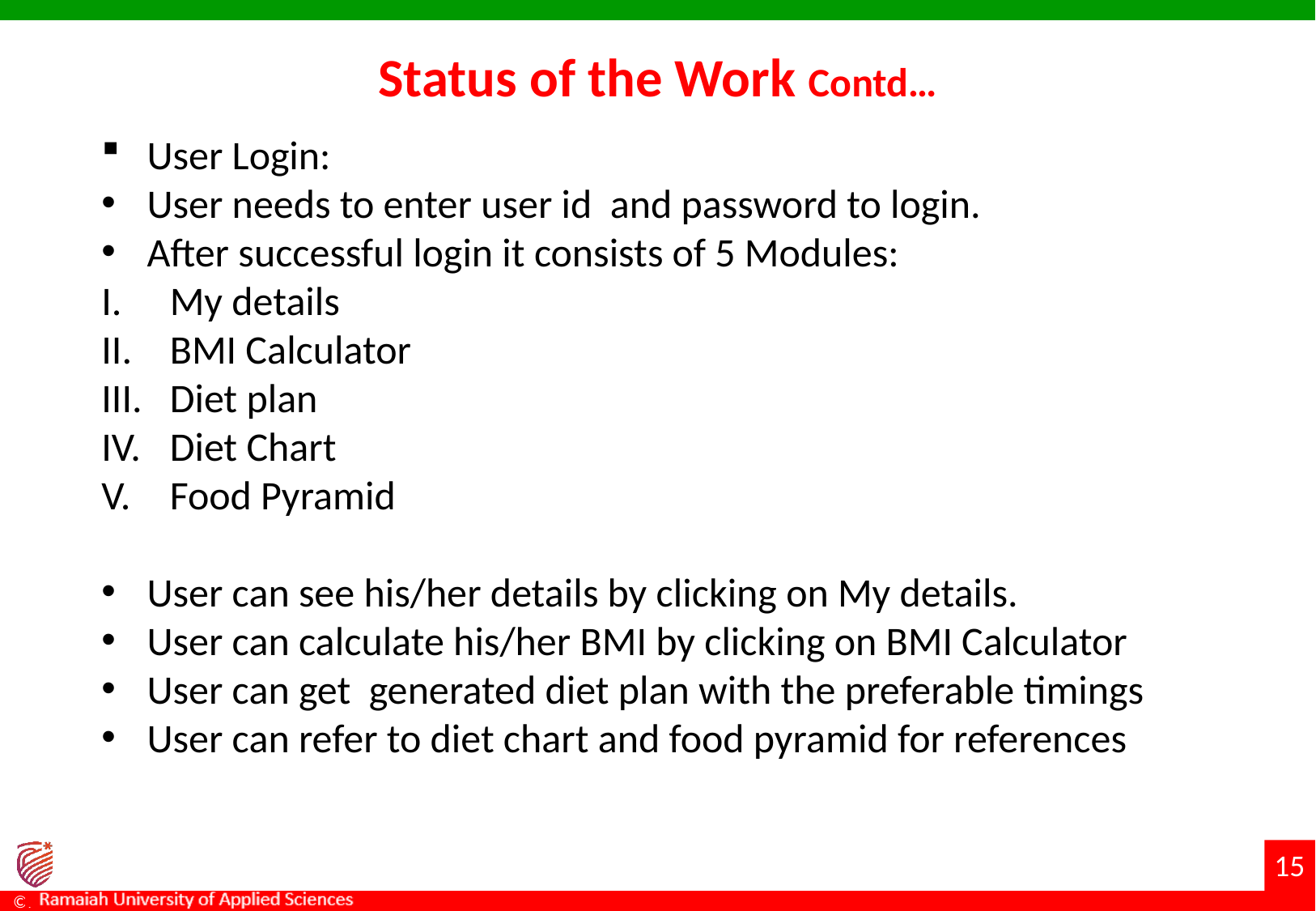

# Status of the Work Contd…
User Login:
User needs to enter user id  and password to login.
After successful login it consists of 5 Modules:
My details
BMI Calculator
Diet plan
Diet Chart
Food Pyramid

User can see his/her details by clicking on My details.
User can calculate his/her BMI by clicking on BMI Calculator
User can get  generated diet plan with the preferable timings
User can refer to diet chart and food pyramid for references